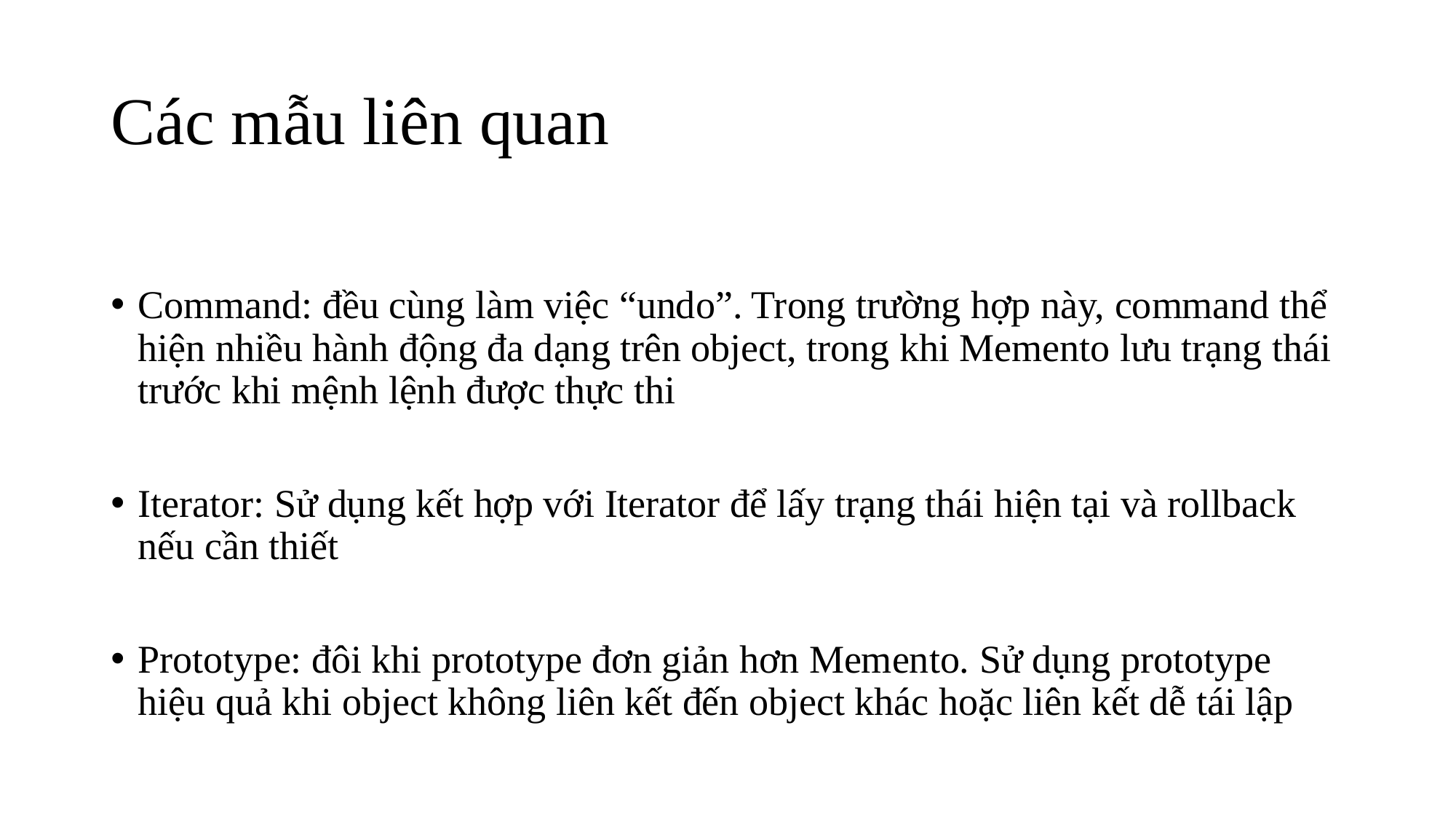

# Các mẫu liên quan

Command: đều cùng làm việc “undo”. Trong trường hợp này, command thể hiện nhiều hành động đa dạng trên object, trong khi Memento lưu trạng thái trước khi mệnh lệnh được thực thi

Iterator: Sử dụng kết hợp với Iterator để lấy trạng thái hiện tại và rollback nếu cần thiết

Prototype: đôi khi prototype đơn giản hơn Memento. Sử dụng prototype hiệu quả khi object không liên kết đến object khác hoặc liên kết dễ tái lập